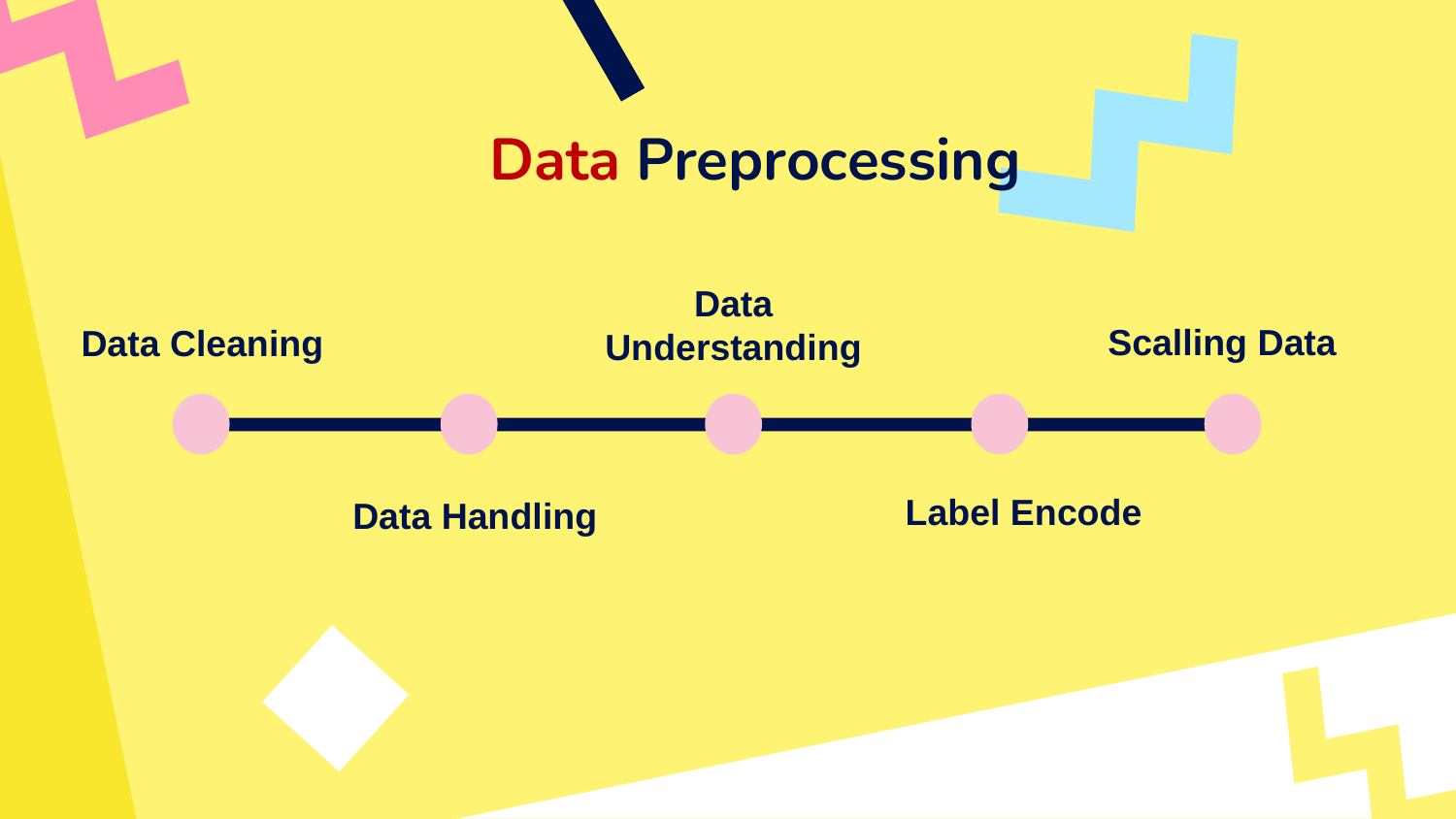

# Data Preprocessing
Data Understanding
Data Cleaning
Scalling Data

Label Encode
Data Handling